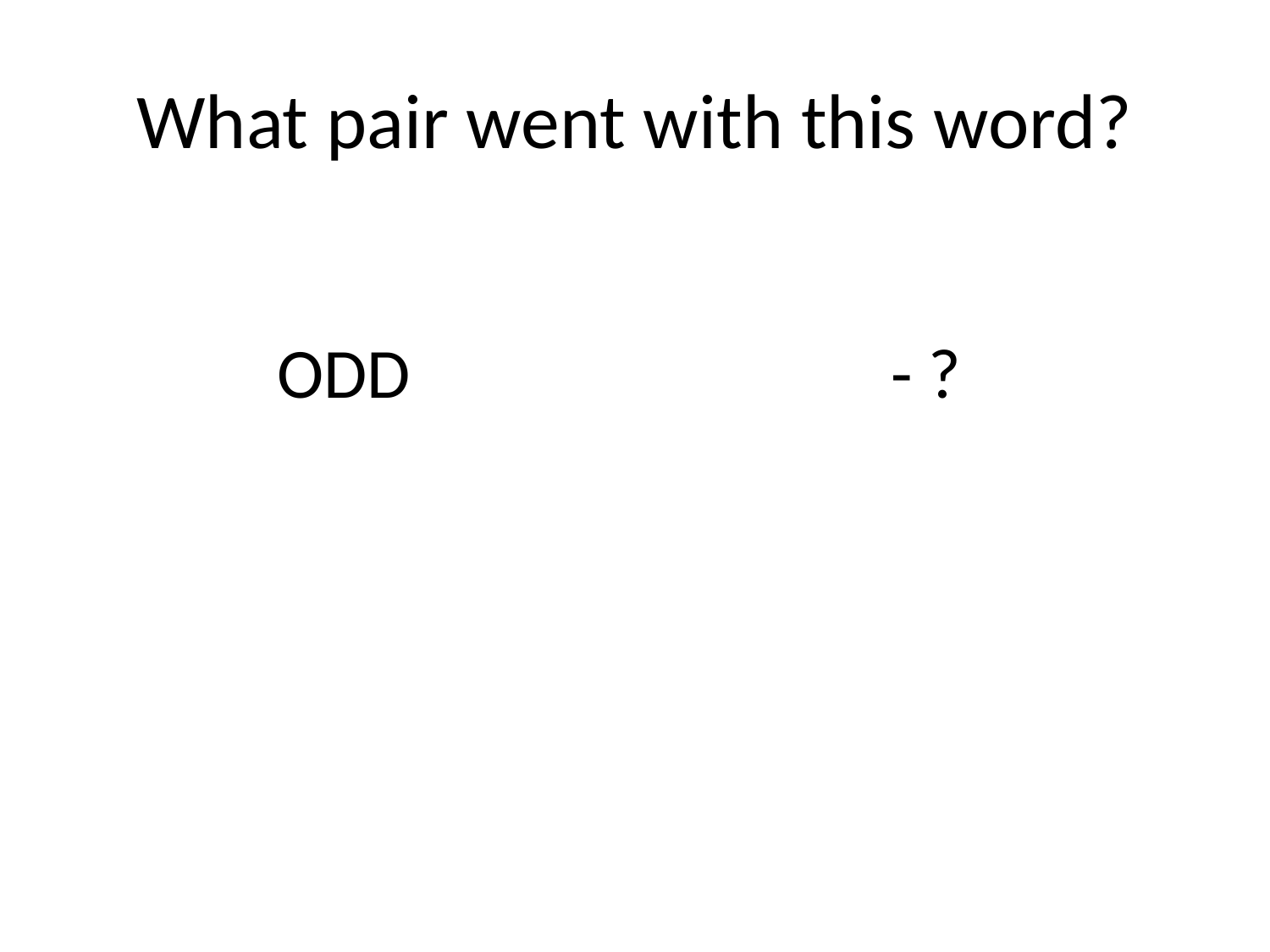

# What pair went with this word?

ODD

- ?